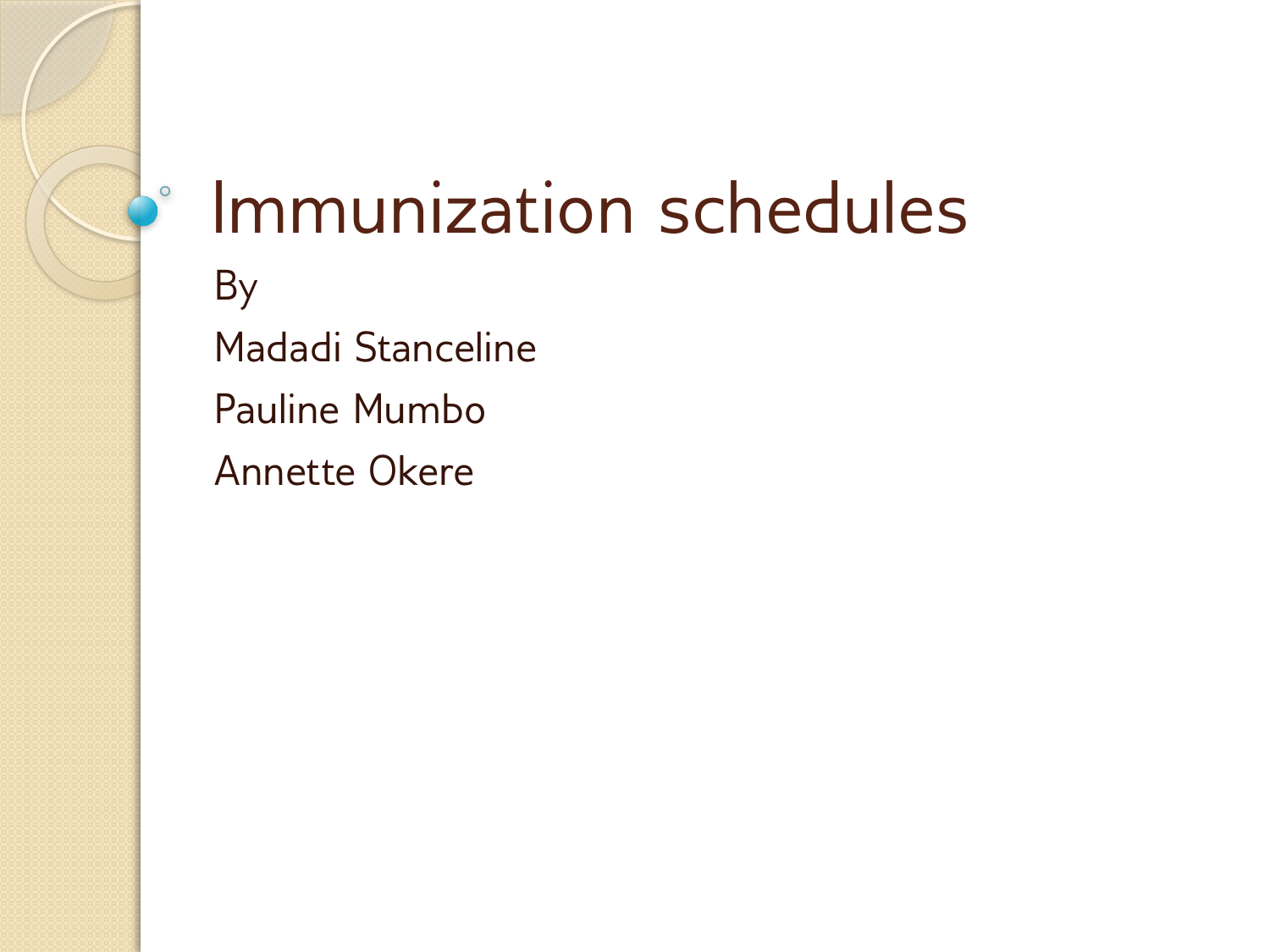

# Immunization schedules
By
Madadi Stanceline
Pauline Mumbo
Annette Okere